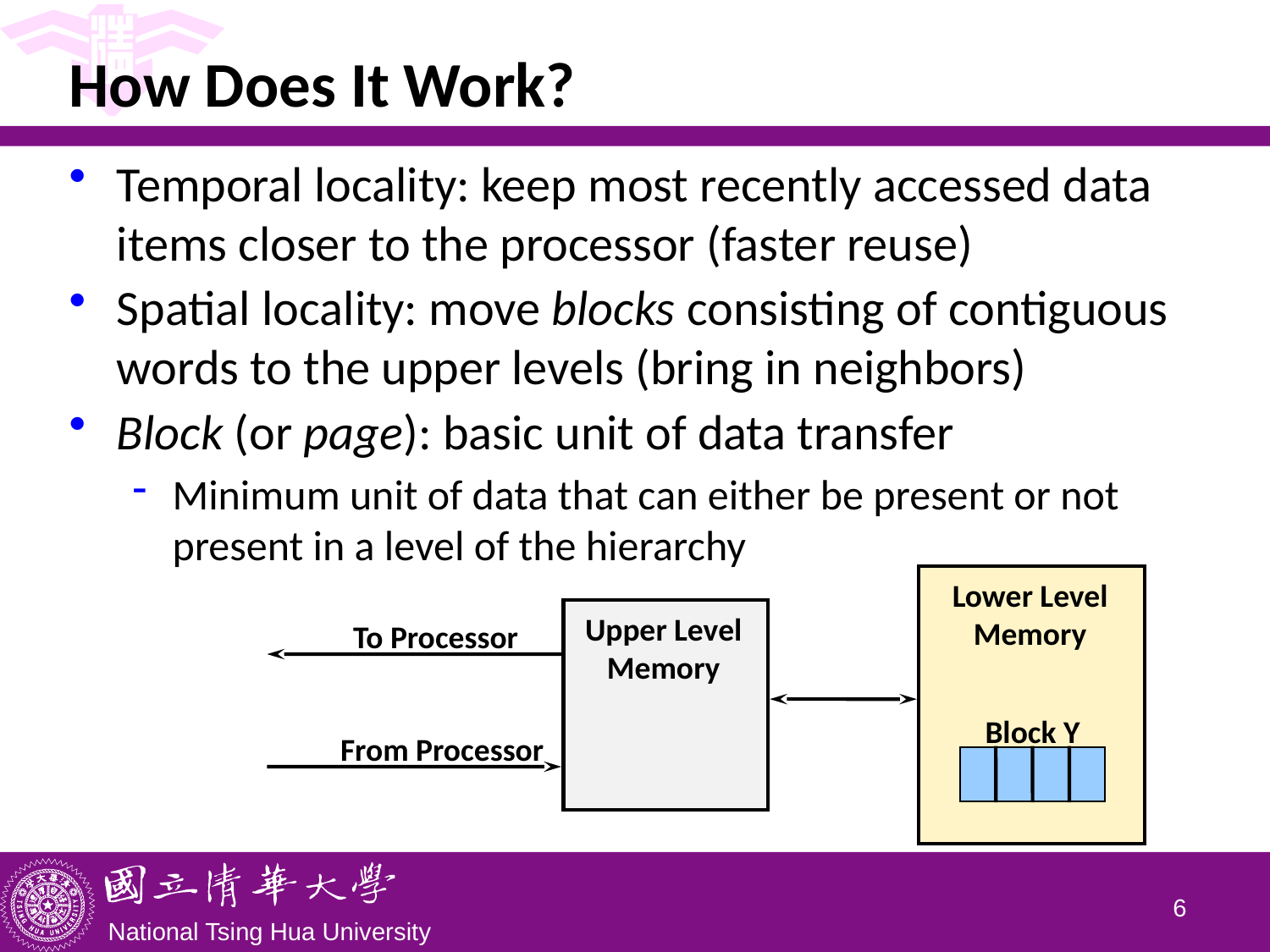

# How Does It Work?
Temporal locality: keep most recently accessed data items closer to the processor (faster reuse)
Spatial locality: move blocks consisting of contiguous words to the upper levels (bring in neighbors)
Block (or page): basic unit of data transfer
Minimum unit of data that can either be present or not present in a level of the hierarchy

Lower Level
Memory

Upper Level
Memory
To Processor

Block Y

From Processor

6